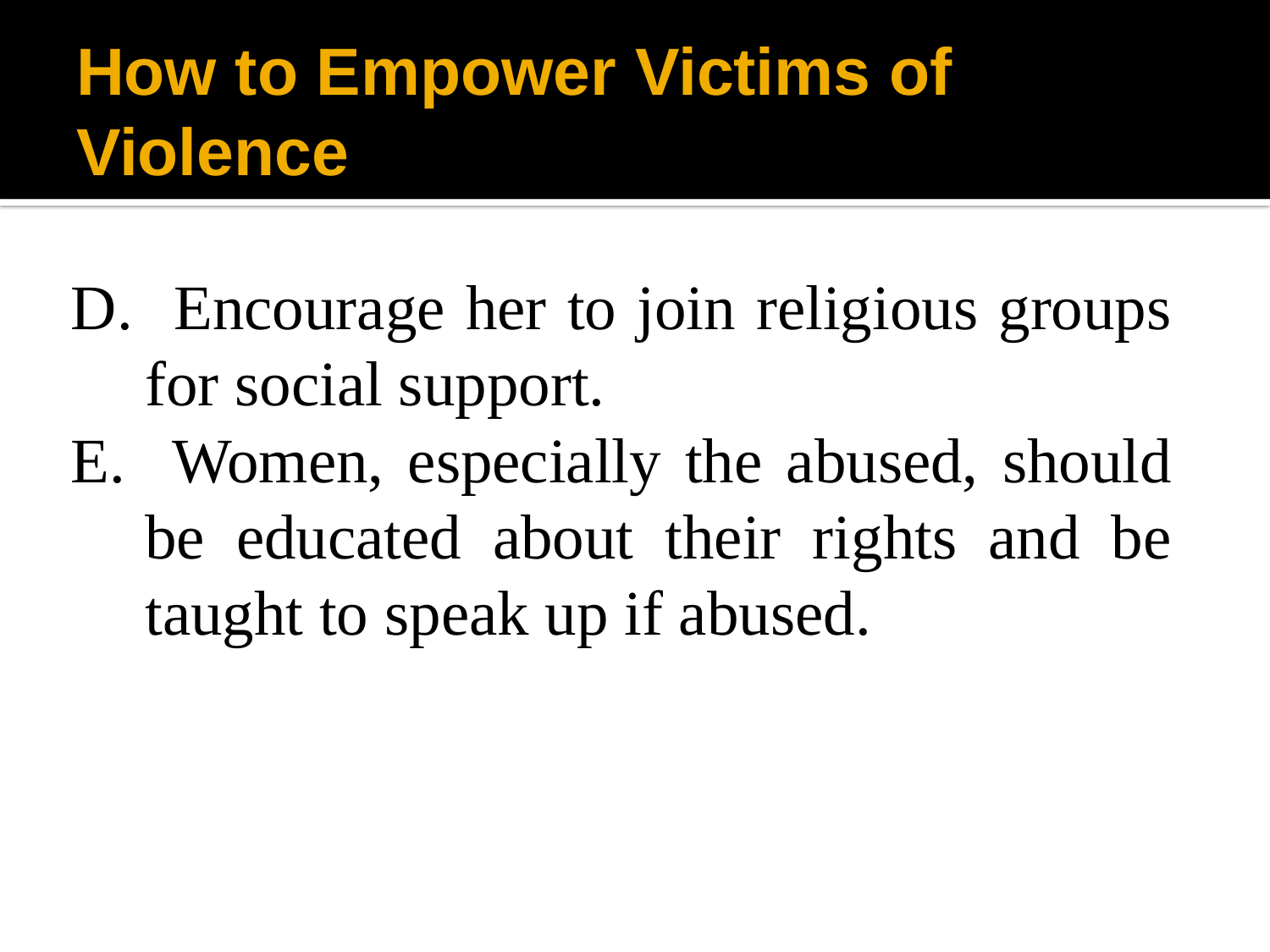

# How to Empower Victims of Violence
D.  Encourage her to join religious groups for social support.
E.  Women, especially the abused, should be educated about their rights and be taught to speak up if abused.